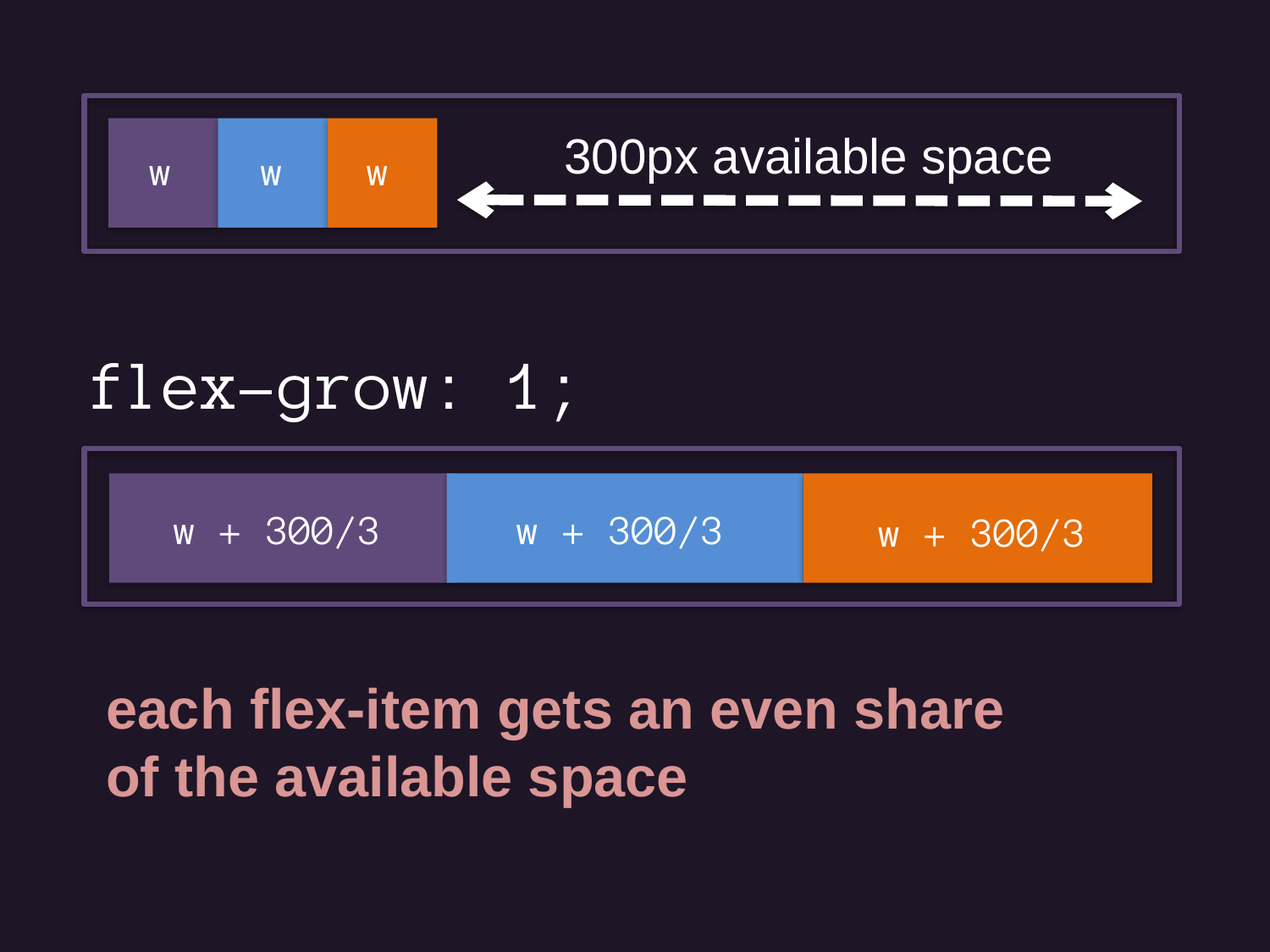

300px available space
w
w
w
flex-grow: 1;

w + 300/3
w + 300/3
w + 300/3
each flex-item gets an even share
of the available space